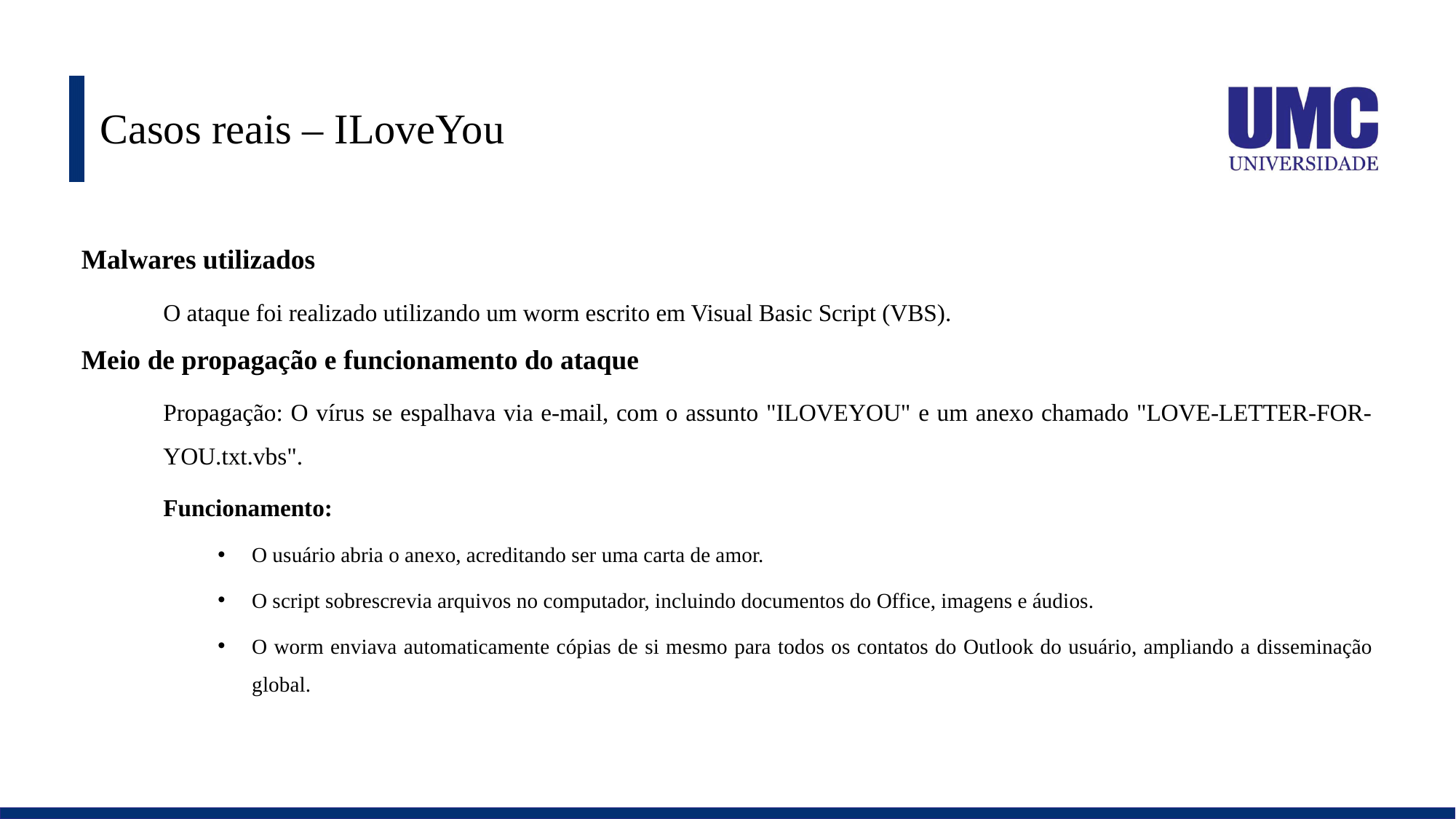

# Casos reais – ILoveYou
Malwares utilizados
O ataque foi realizado utilizando um worm escrito em Visual Basic Script (VBS).
Meio de propagação e funcionamento do ataque
Propagação: O vírus se espalhava via e-mail, com o assunto "ILOVEYOU" e um anexo chamado "LOVE-LETTER-FOR-YOU.txt.vbs".
Funcionamento:
O usuário abria o anexo, acreditando ser uma carta de amor.
O script sobrescrevia arquivos no computador, incluindo documentos do Office, imagens e áudios.
O worm enviava automaticamente cópias de si mesmo para todos os contatos do Outlook do usuário, ampliando a disseminação global.